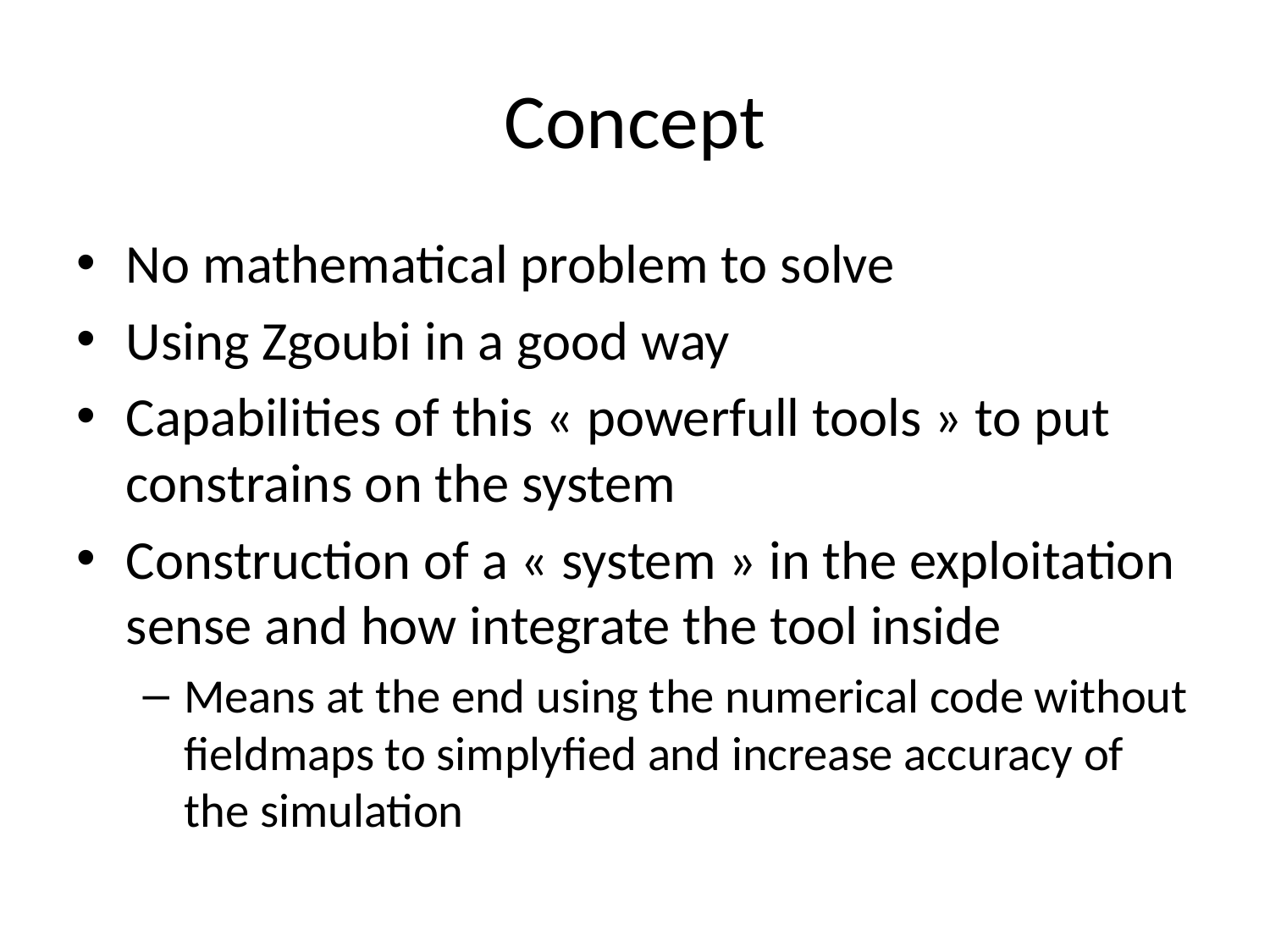

# Concept
No mathematical problem to solve
Using Zgoubi in a good way
Capabilities of this « powerfull tools » to put constrains on the system
Construction of a « system » in the exploitation sense and how integrate the tool inside
Means at the end using the numerical code without fieldmaps to simplyfied and increase accuracy of the simulation